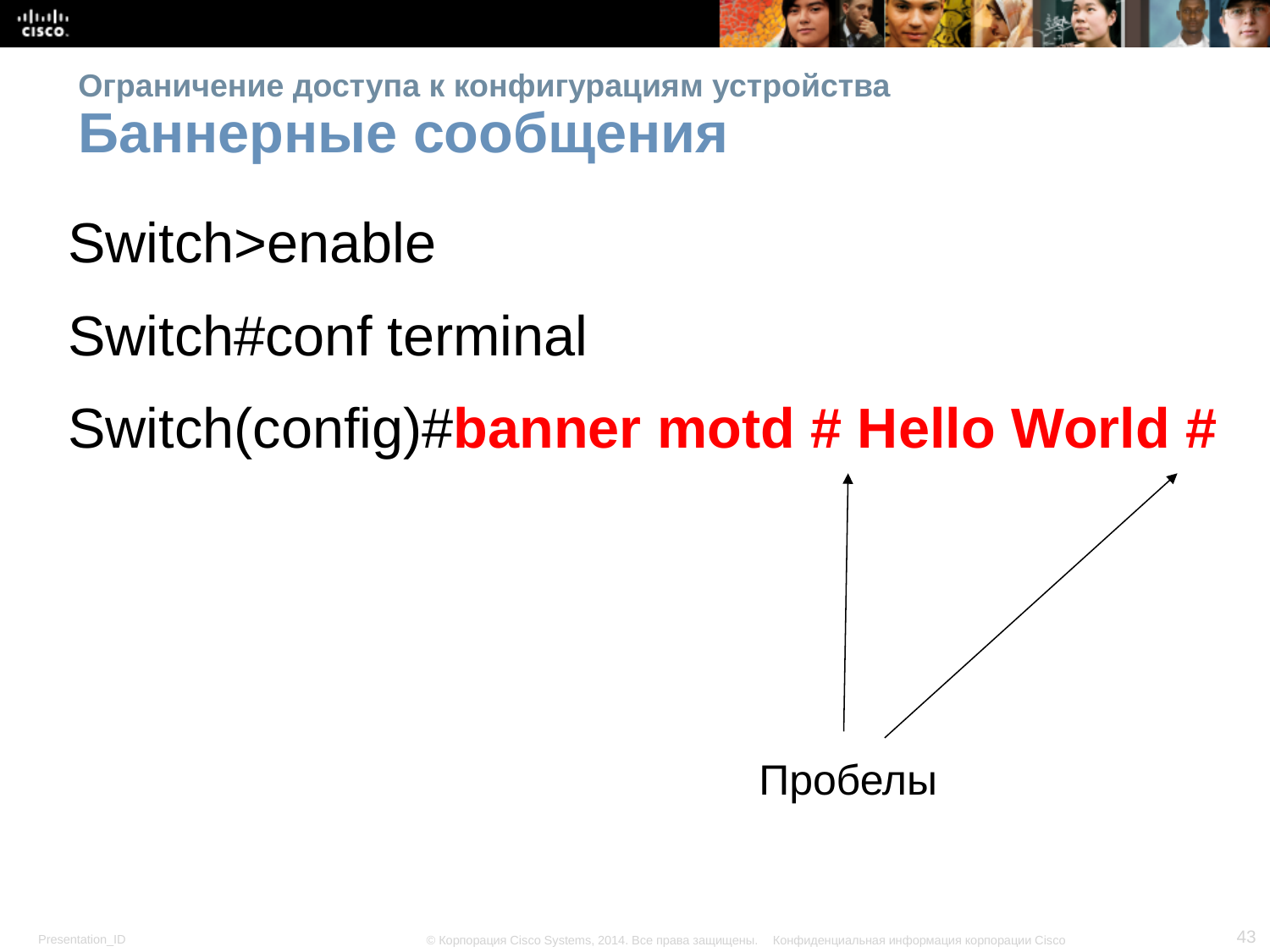

# Ограничение доступа к конфигурациям устройства Баннерные сообщения
Switch>enable
Switch#conf terminal
Switch(config)#banner motd # Hello World #
Пробелы